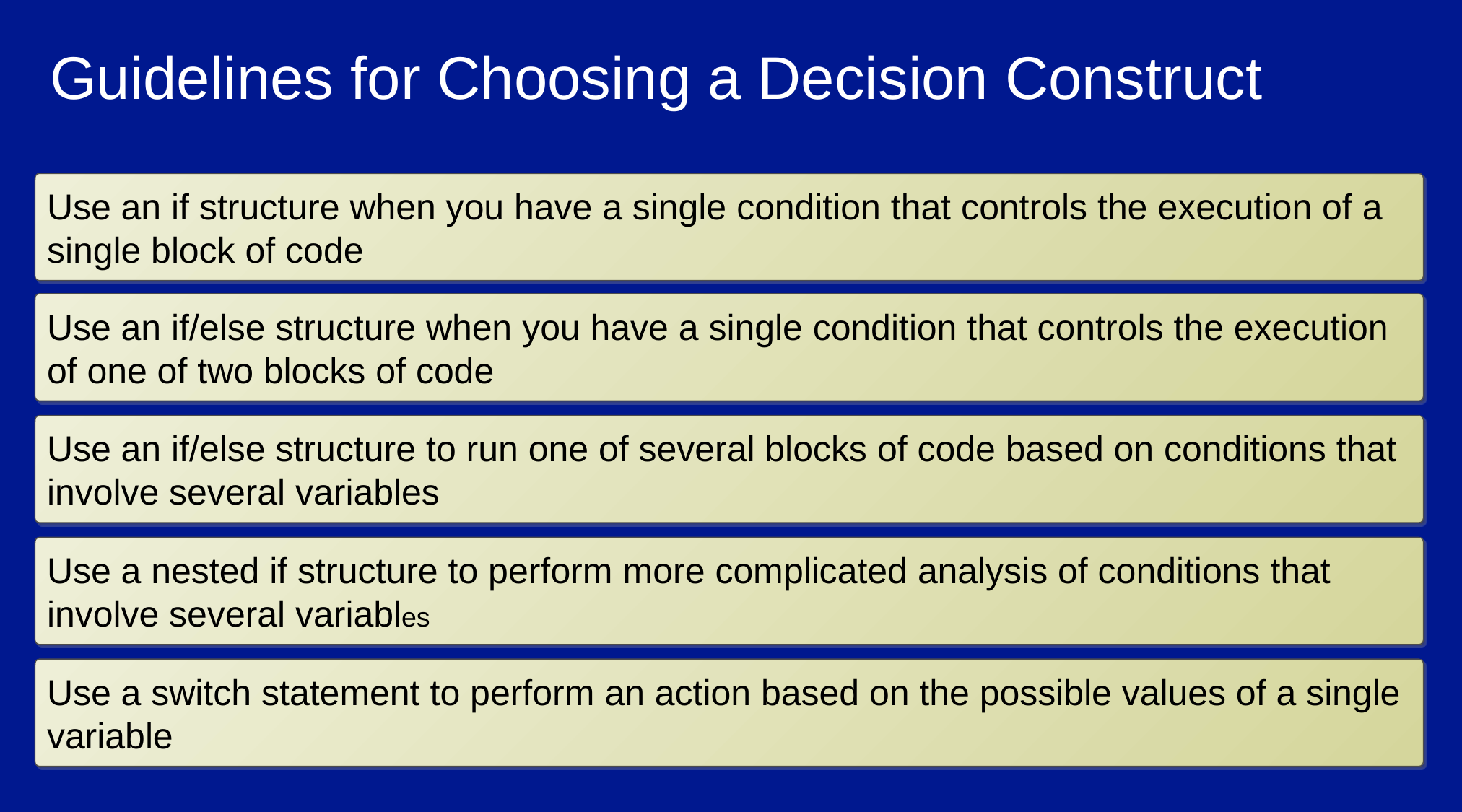

# Guidelines for Choosing a Decision Construct
Use an if structure when you have a single condition that controls the execution of a single block of code
Use an if/else structure when you have a single condition that controls the execution of one of two blocks of code
Use an if/else structure to run one of several blocks of code based on conditions that involve several variables
Use a nested if structure to perform more complicated analysis of conditions that involve several variables
Use a switch statement to perform an action based on the possible values of a single variable